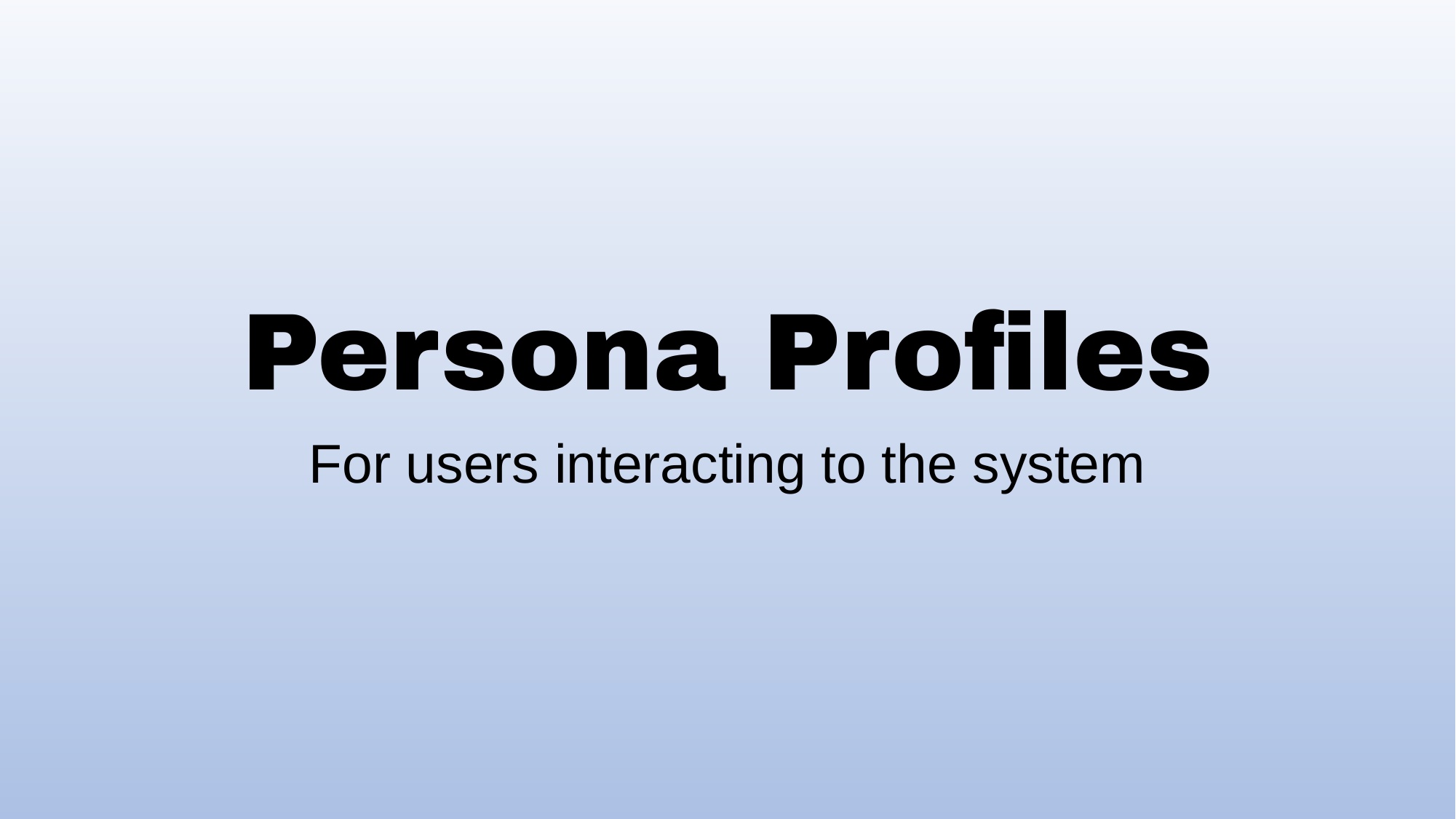

# Persona Profiles
For users interacting to the system